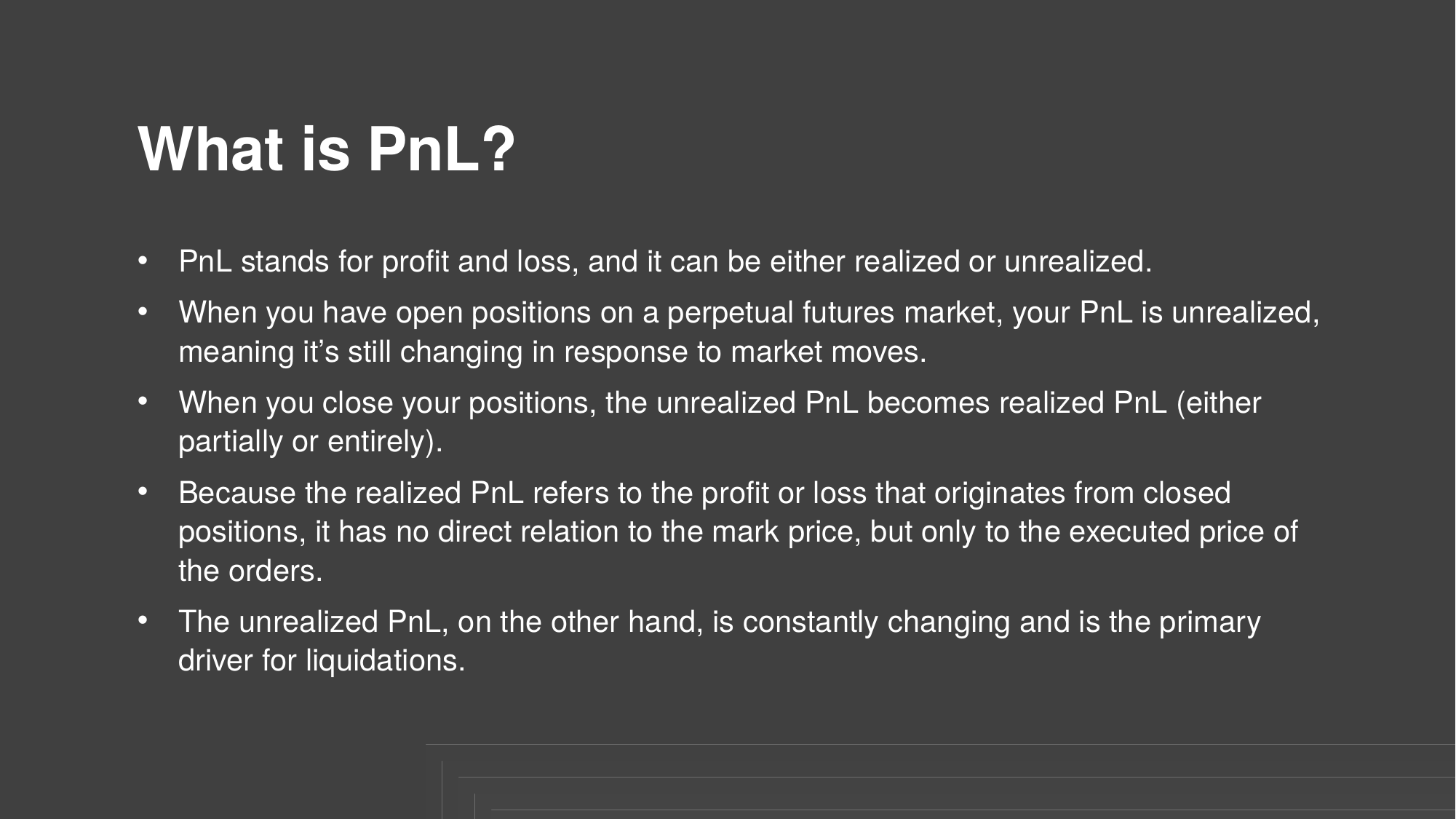

What is PnL?
PnL stands for profit and loss, and it can be either realized or unrealized.
When you have open positions on a perpetual futures market, your PnL is unrealized, meaning it’s still changing in response to market moves.
When you close your positions, the unrealized PnL becomes realized PnL (either partially or entirely).
Because the realized PnL refers to the profit or loss that originates from closed positions, it has no direct relation to the mark price, but only to the executed price of the orders.
The unrealized PnL, on the other hand, is constantly changing and is the primary driver for liquidations.